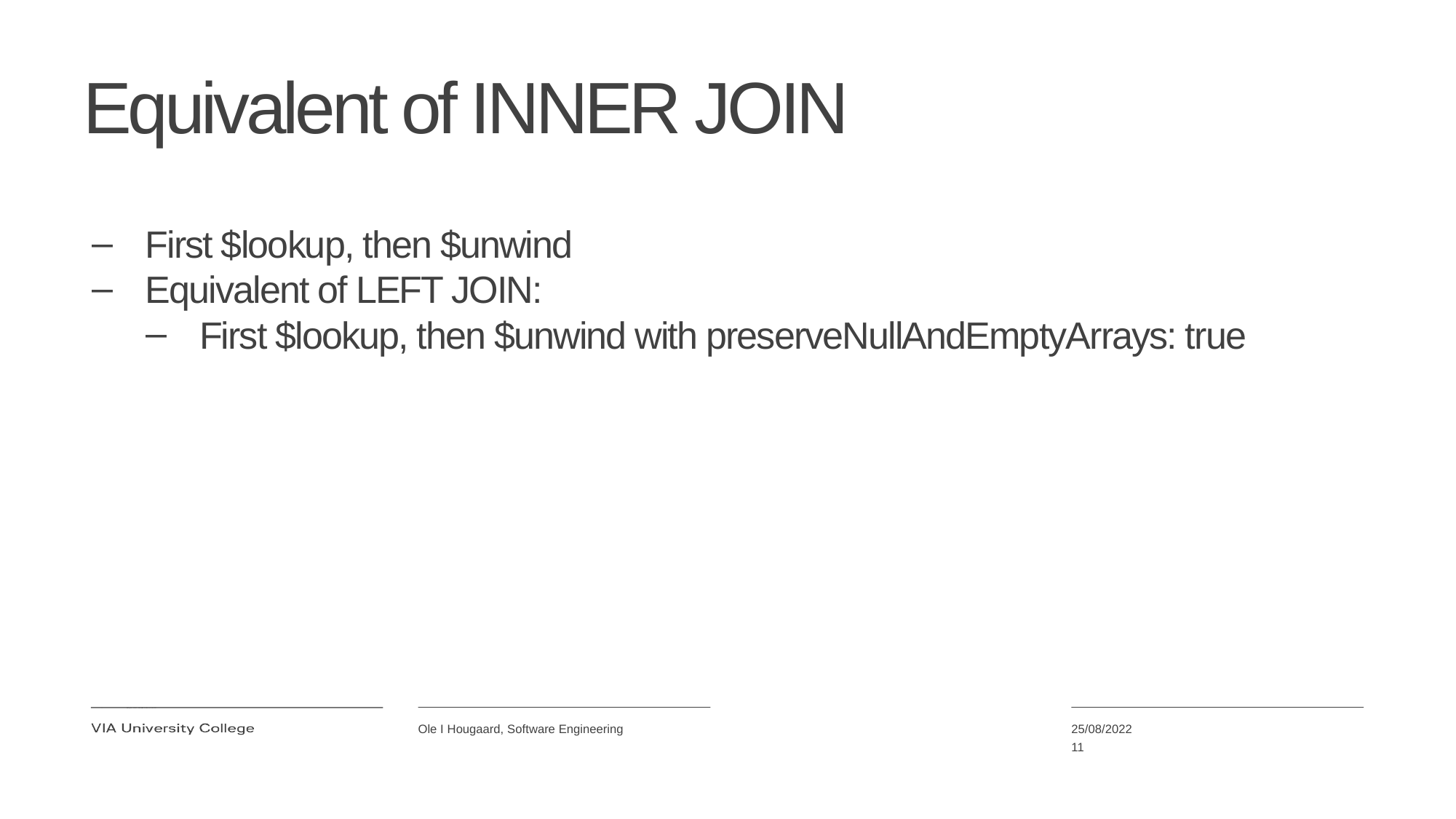

# Equivalent of INNER JOIN
First $lookup, then $unwind
Equivalent of LEFT JOIN:
First $lookup, then $unwind with preserveNullAndEmptyArrays: true

25/08/2022
11
Ole I Hougaard, Software Engineering